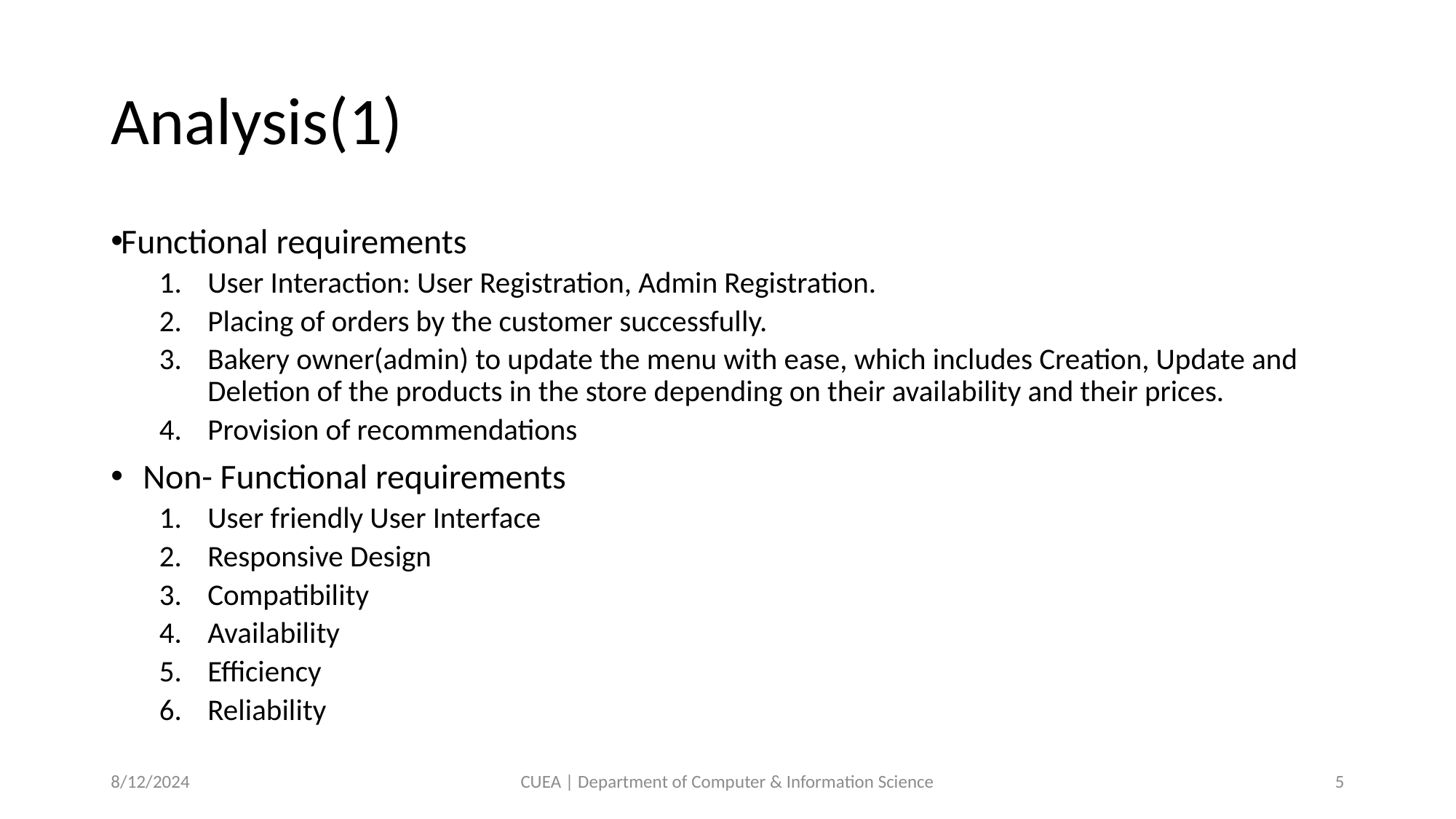

# Analysis(1)
Functional requirements
User Interaction: User Registration, Admin Registration.
Placing of orders by the customer successfully.
Bakery owner(admin) to update the menu with ease, which includes Creation, Update and Deletion of the products in the store depending on their availability and their prices.
Provision of recommendations
 Non- Functional requirements
User friendly User Interface
Responsive Design
Compatibility
Availability
Efficiency
Reliability

8/12/2024
CUEA | Department of Computer & Information Science
5